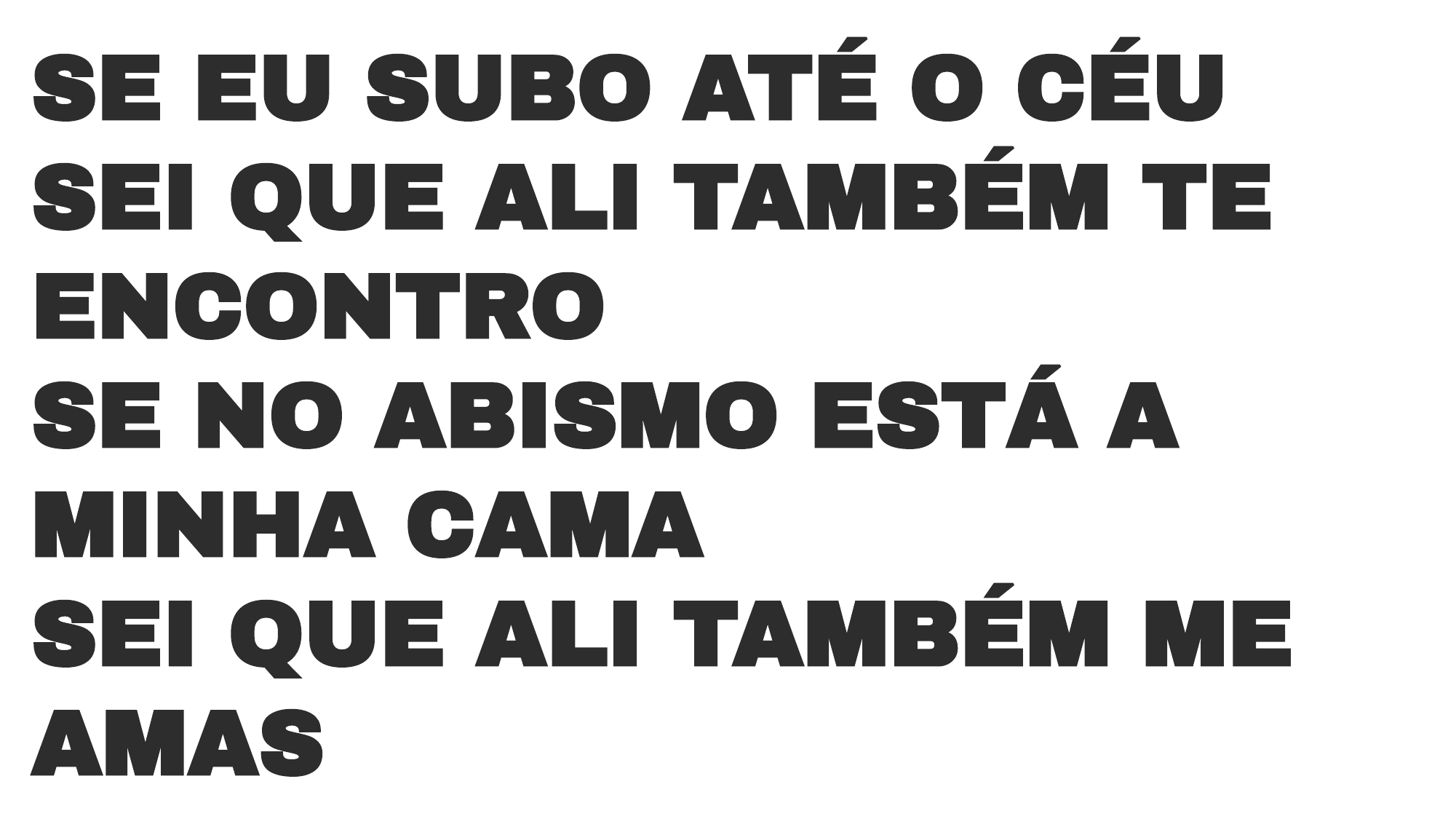

SE EU SUBO ATÉ O CÉU
SEI QUE ALI TAMBÉM TE ENCONTRO
SE NO ABISMO ESTÁ A MINHA CAMA
SEI QUE ALI TAMBÉM ME AMAS